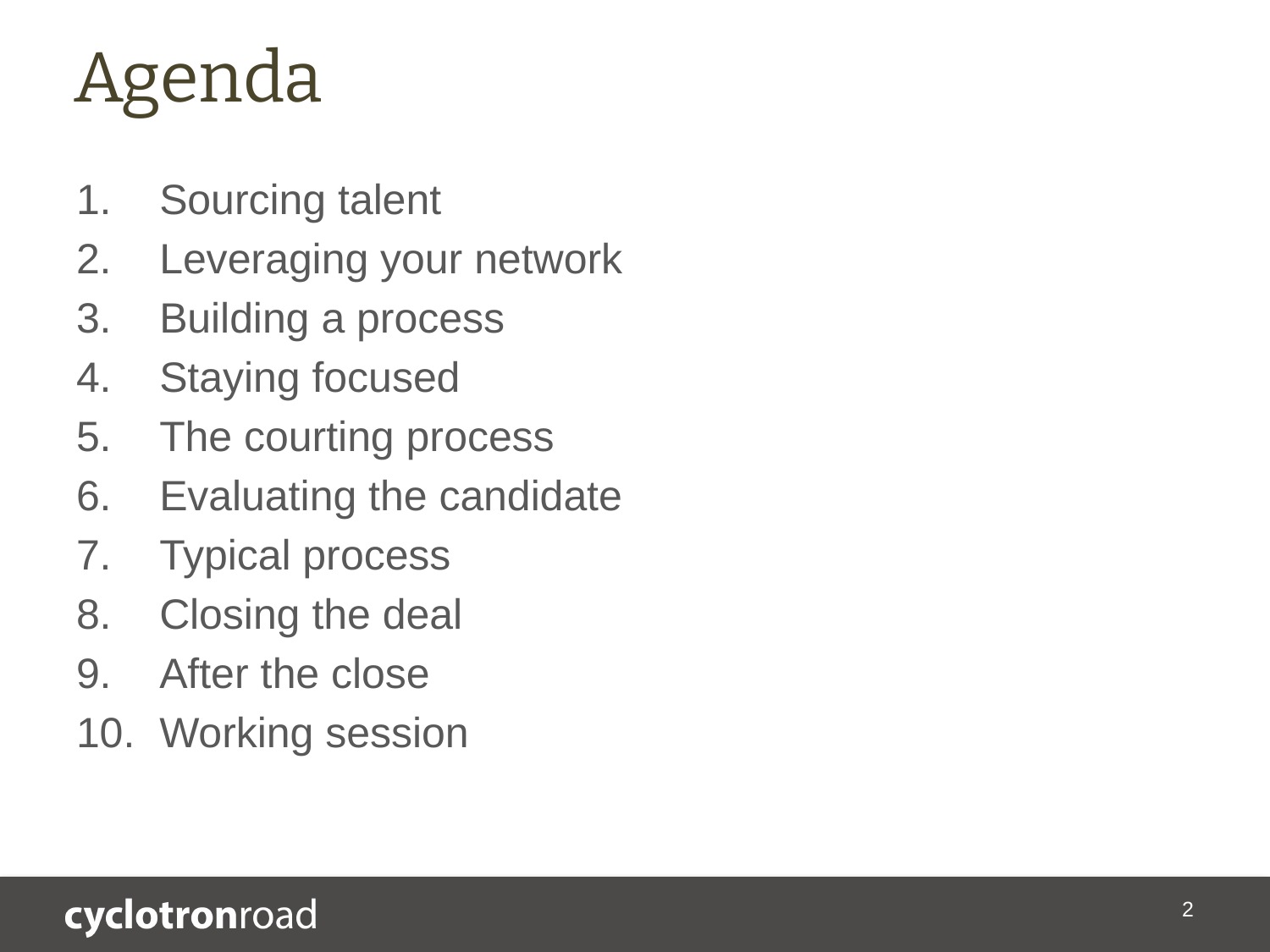

# Agenda
 Sourcing talent
 Leveraging your network
 Building a process
 Staying focused
 The courting process
 Evaluating the candidate
 Typical process
 Closing the deal
 After the close
 Working session

2